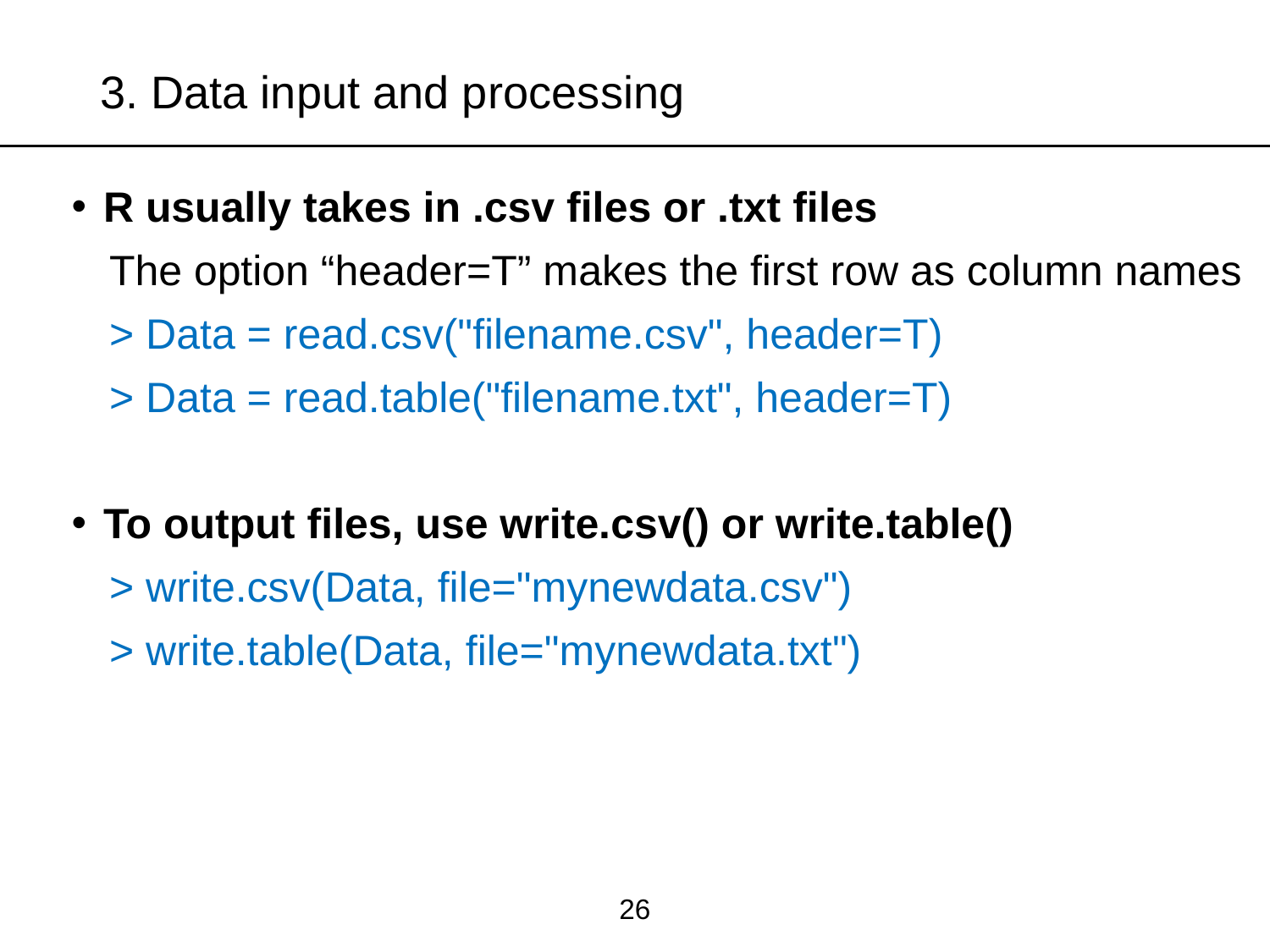

# 3. Data input and processing
R usually takes in .csv files or .txt files
The option “header=T” makes the first row as column names
> Data = read.csv("filename.csv", header=T)
> Data = read.table("filename.txt", header=T)

To output files, use write.csv() or write.table()
> write.csv(Data, file="mynewdata.csv")
> write.table(Data, file="mynewdata.txt")
26